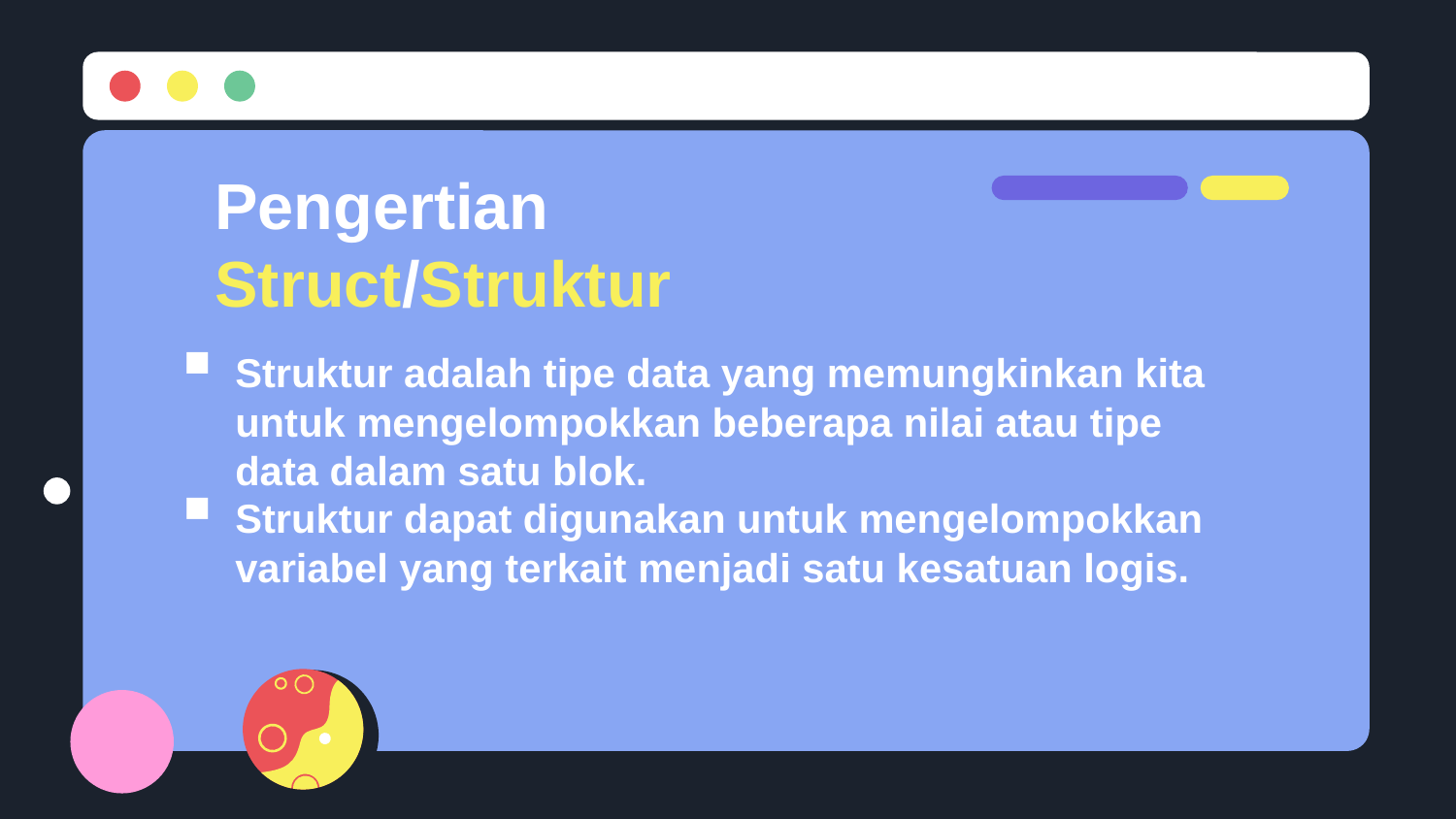

Pengertian
Struct/Struktur
Struktur adalah tipe data yang memungkinkan kita untuk mengelompokkan beberapa nilai atau tipe data dalam satu blok.
Struktur dapat digunakan untuk mengelompokkan variabel yang terkait menjadi satu kesatuan logis.